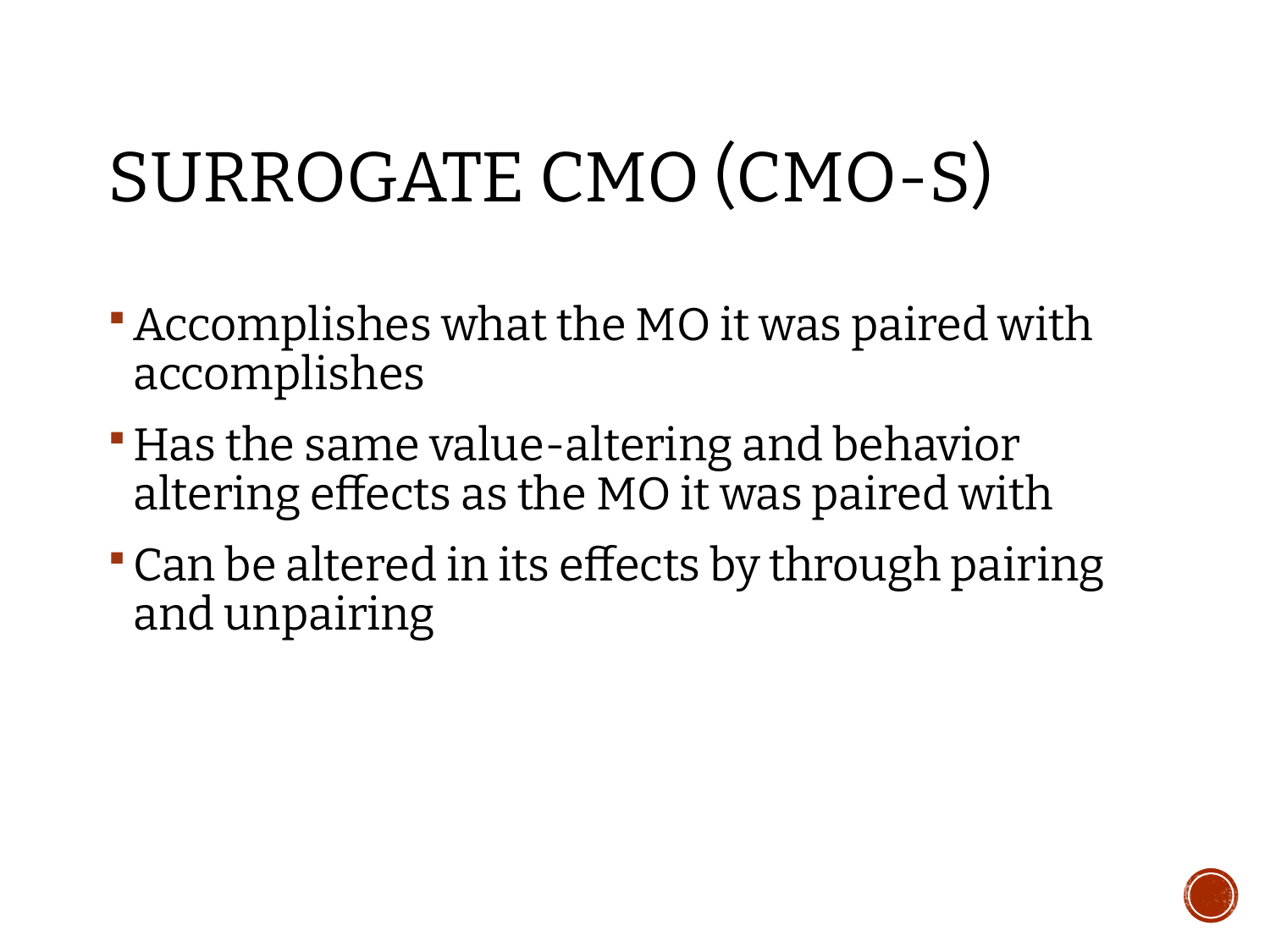

# Surrogate cmo (Cmo-s)
Accomplishes what the MO it was paired with accomplishes
Has the same value-altering and behavior altering effects as the MO it was paired with
Can be altered in its effects by through pairing and unpairing